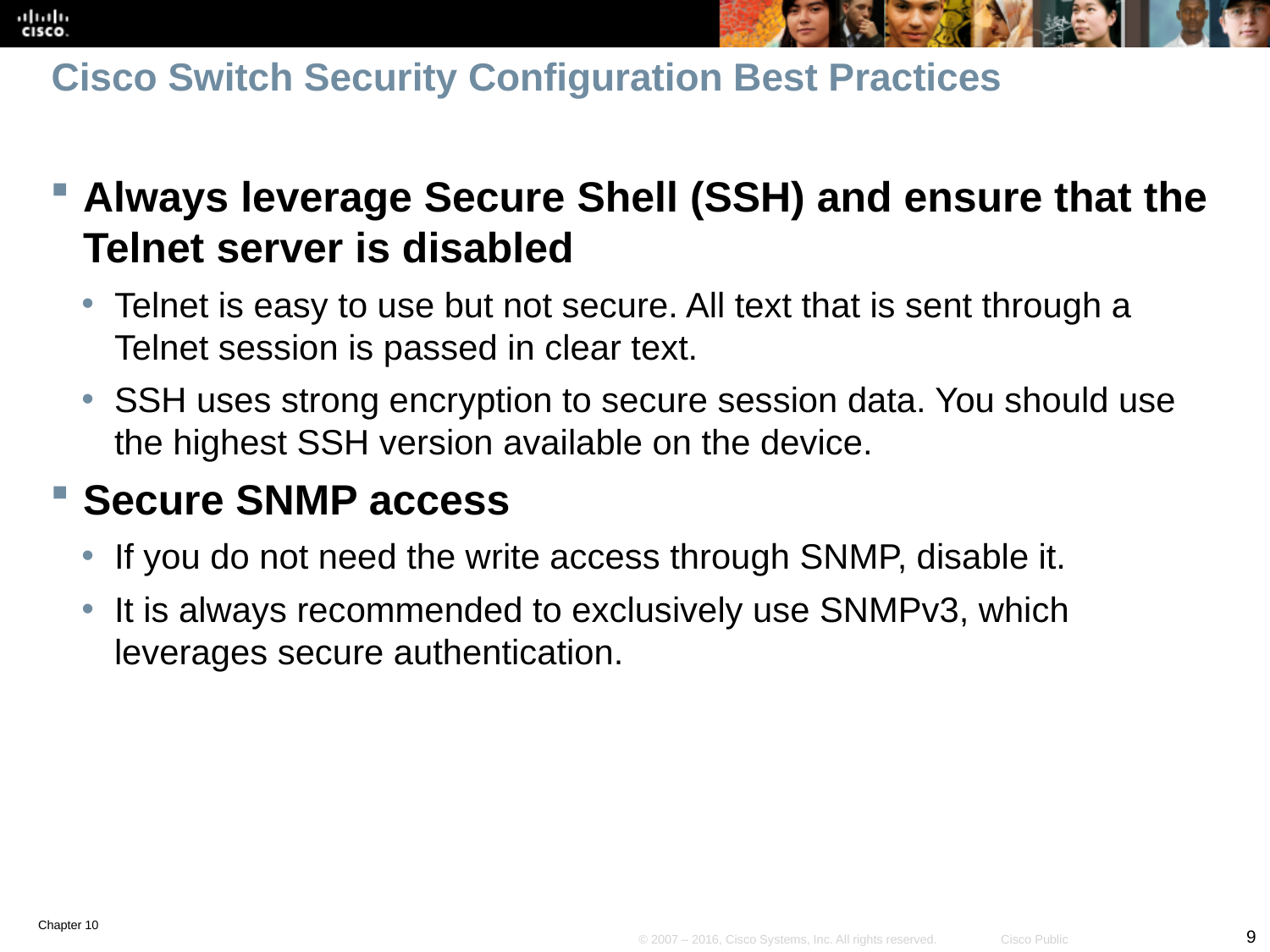

# Cisco Switch Security Configuration Best Practices
Always leverage Secure Shell (SSH) and ensure that the Telnet server is disabled
Telnet is easy to use but not secure. All text that is sent through a Telnet session is passed in clear text.
SSH uses strong encryption to secure session data. You should use the highest SSH version available on the device.
Secure SNMP access
If you do not need the write access through SNMP, disable it.
It is always recommended to exclusively use SNMPv3, which leverages secure authentication.